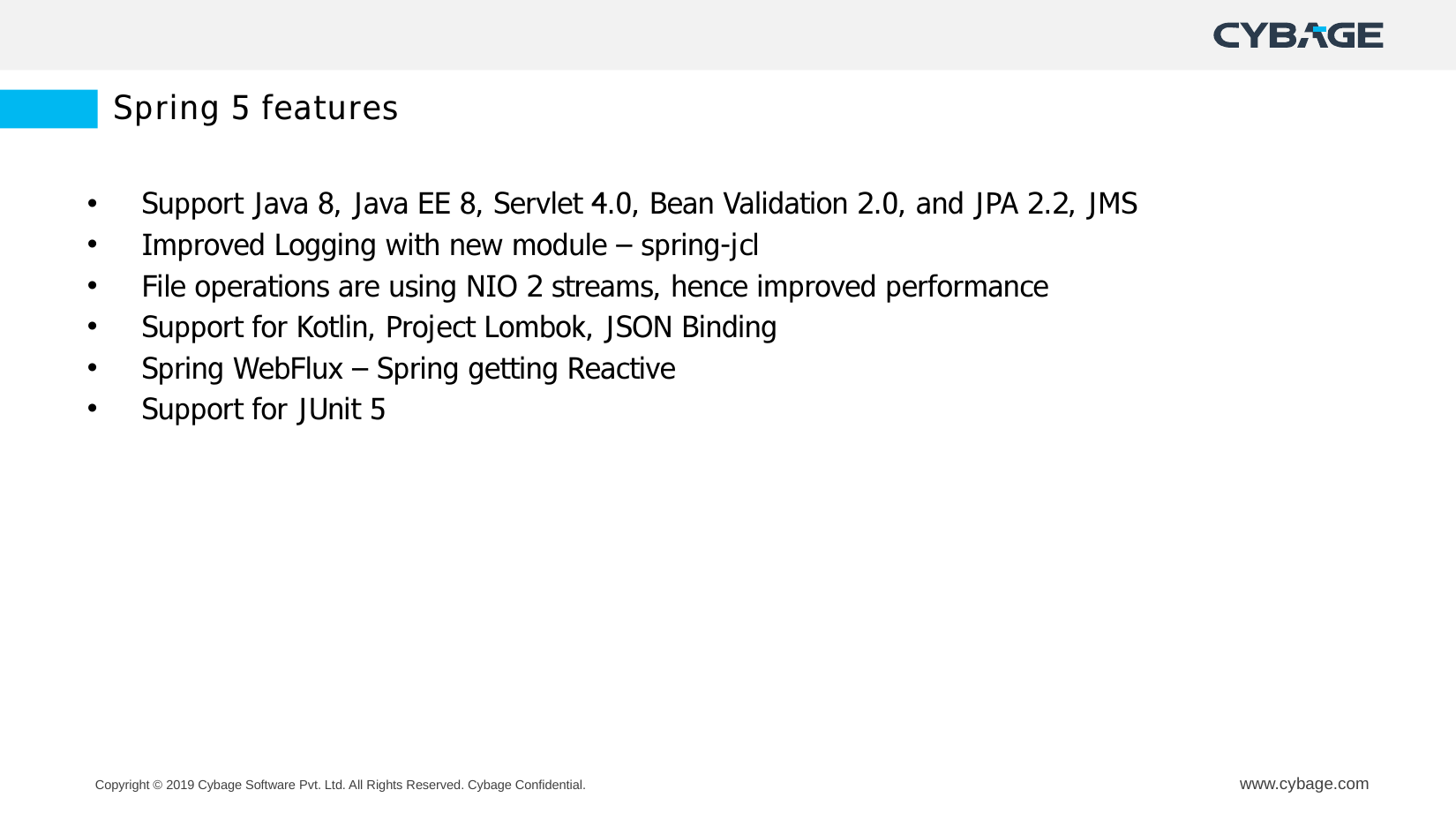

# Spring 5 features
Support Java 8, Java EE 8, Servlet 4.0, Bean Validation 2.0, and JPA 2.2, JMS
Improved Logging with new module – spring-jcl
File operations are using NIO 2 streams, hence improved performance
Support for Kotlin, Project Lombok, JSON Binding
Spring WebFlux – Spring getting Reactive
Support for JUnit 5